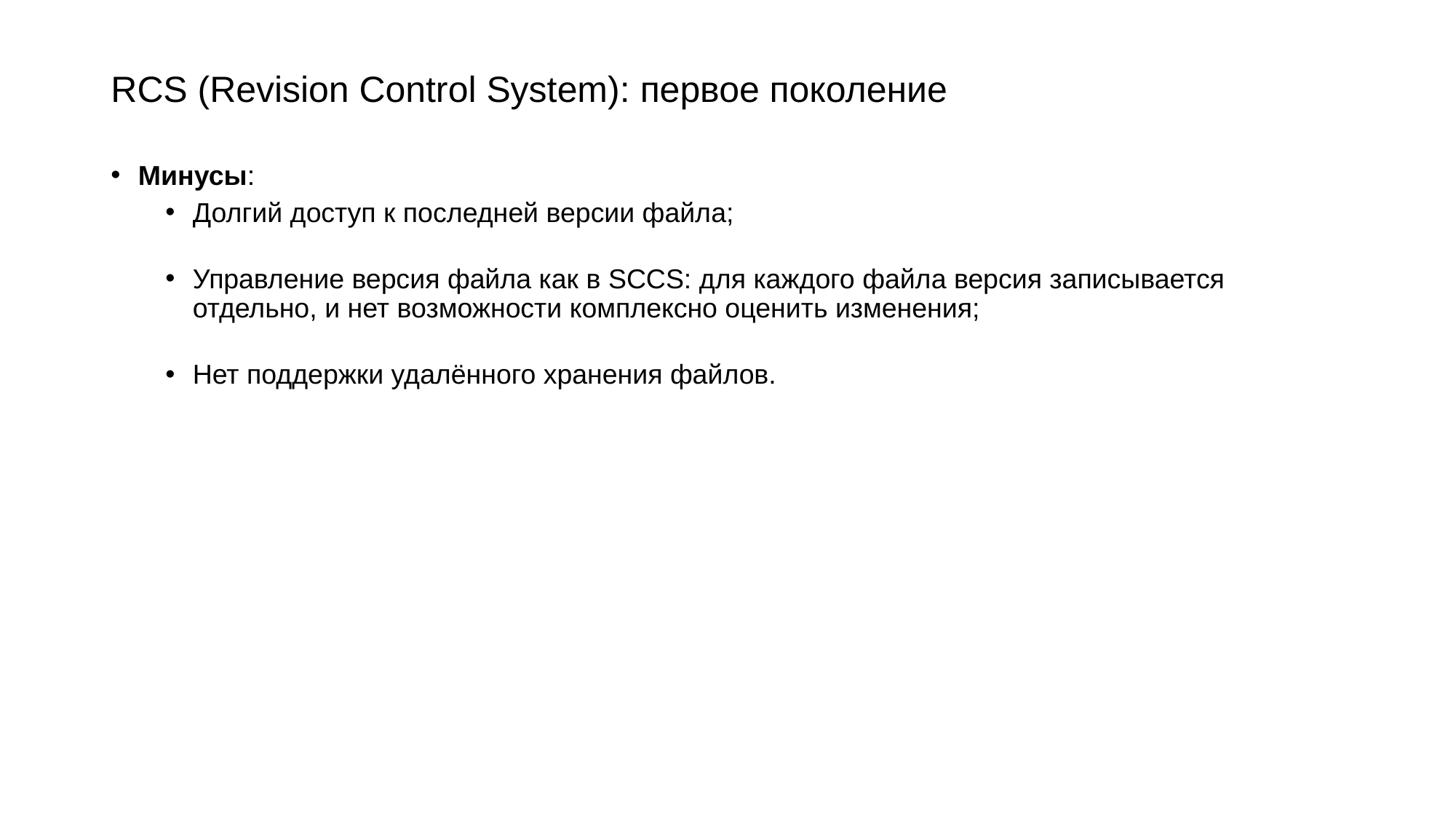

# RCS (Revision Control System): первое поколение
Минусы:
Долгий доступ к последней версии файла;
Управление версия файла как в SCCS: для каждого файла версия записывается отдельно, и нет возможности комплексно оценить изменения;
Нет поддержки удалённого хранения файлов.